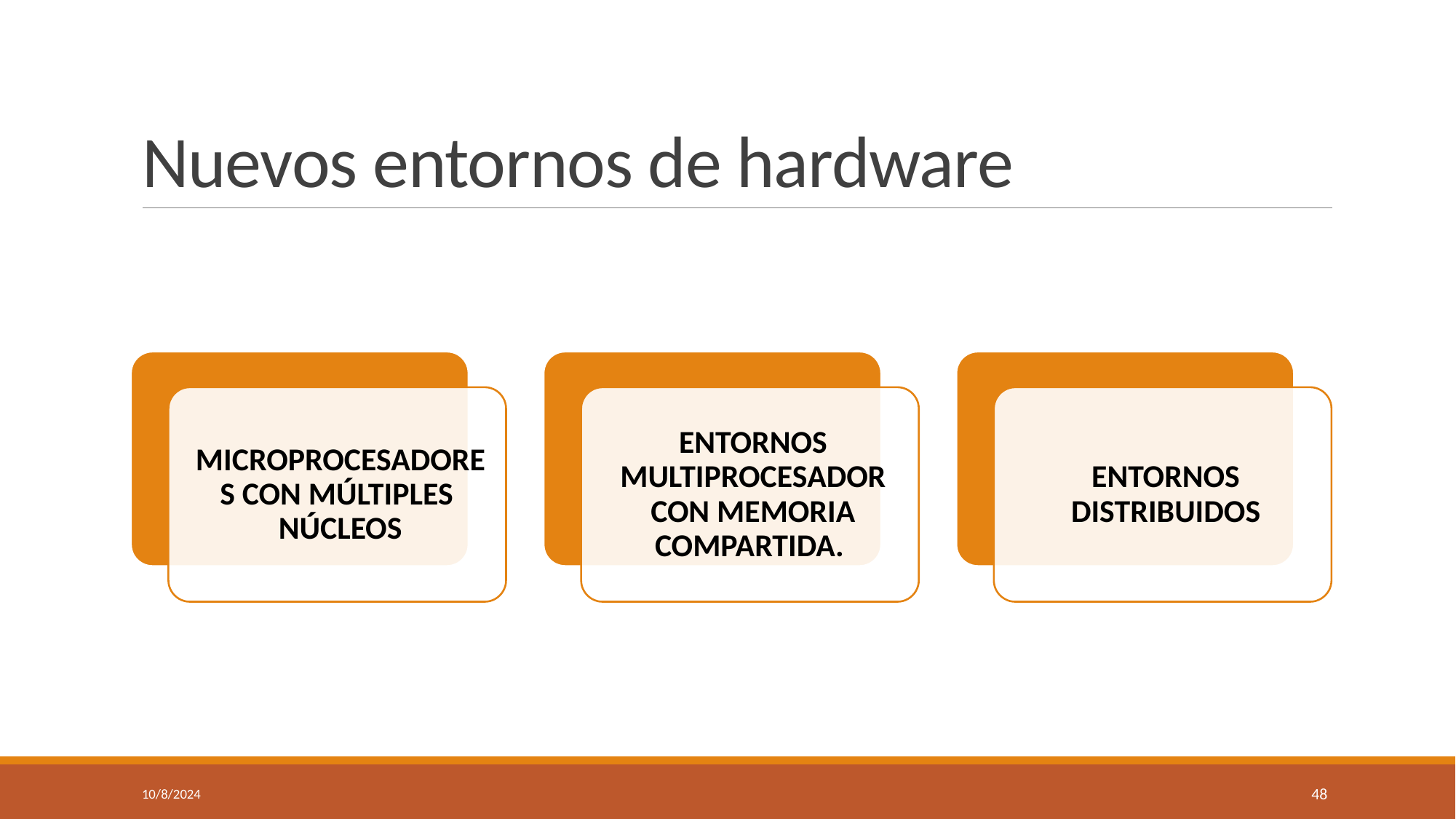

# Nuevos entornos de hardware
Microprocesadores con múltiples  núcleos
Entornos multiprocesador con memoria compartida.
Entornos distribuidos
10/8/2024

48